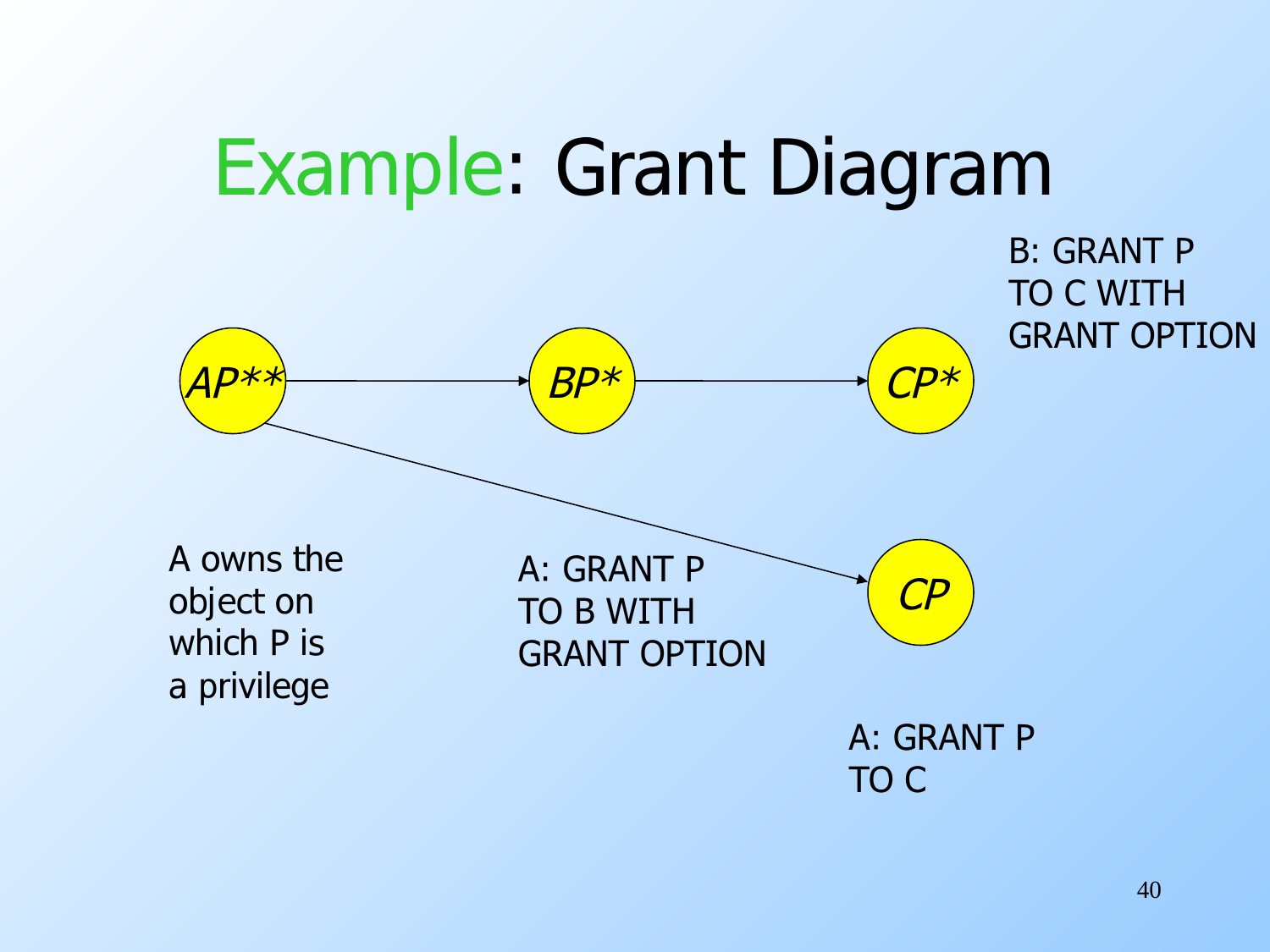

# Example: Grant Diagram
B: GRANT P
TO C WITH
GRANT OPTION
CP*

AP**
BP*

A: GRANT P
TO B WITH
GRANT OPTION

CP
A: GRANT P
TO C
A owns the
object on
which P is
a privilege
40